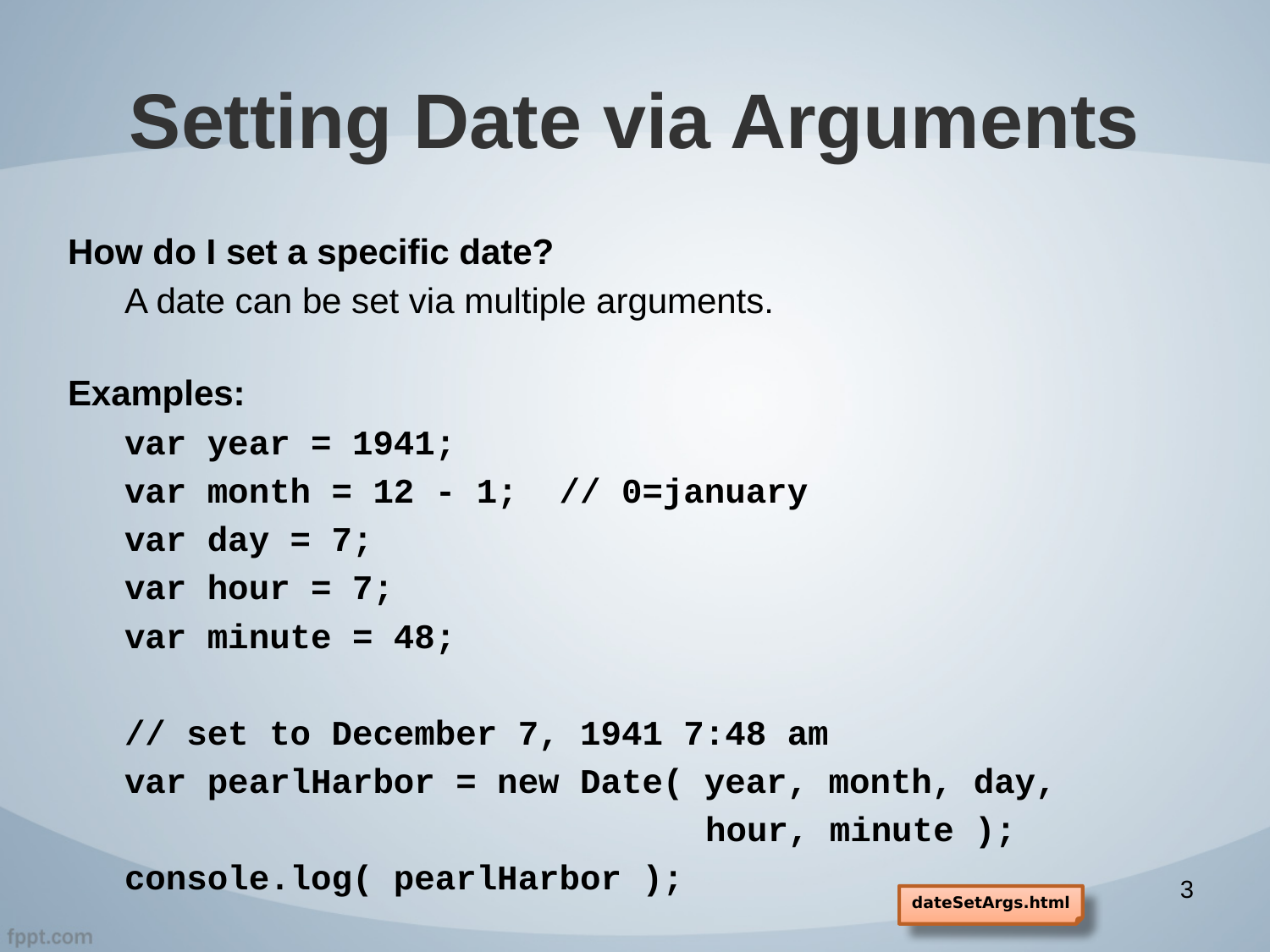

# Setting Date via Arguments
How do I set a specific date?
A date can be set via multiple arguments.
Examples:
var year = 1941;
var month = 12 - 1;  // 0=january
var day = 7;
var hour = 7;
var minute = 48;

// set to December 7, 1941 7:48 am
var pearlHarbor = new Date( year, month, day,
                            hour, minute );
console.log( pearlHarbor );
3
dateSetArgs.html